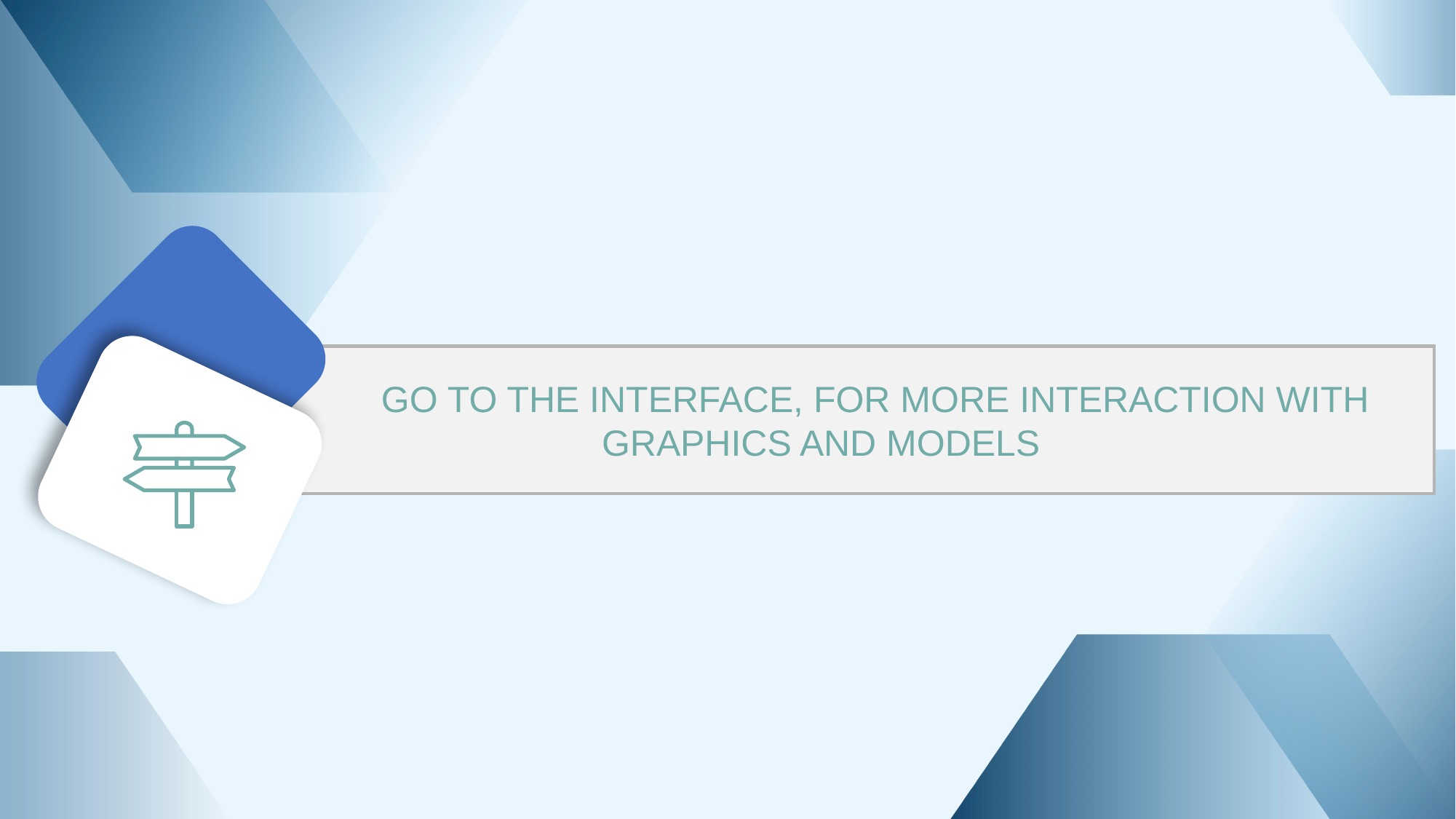

GO TO THE INTERFACE, FOR MORE INTERACTION WITH GRAPHICS AND MODELS